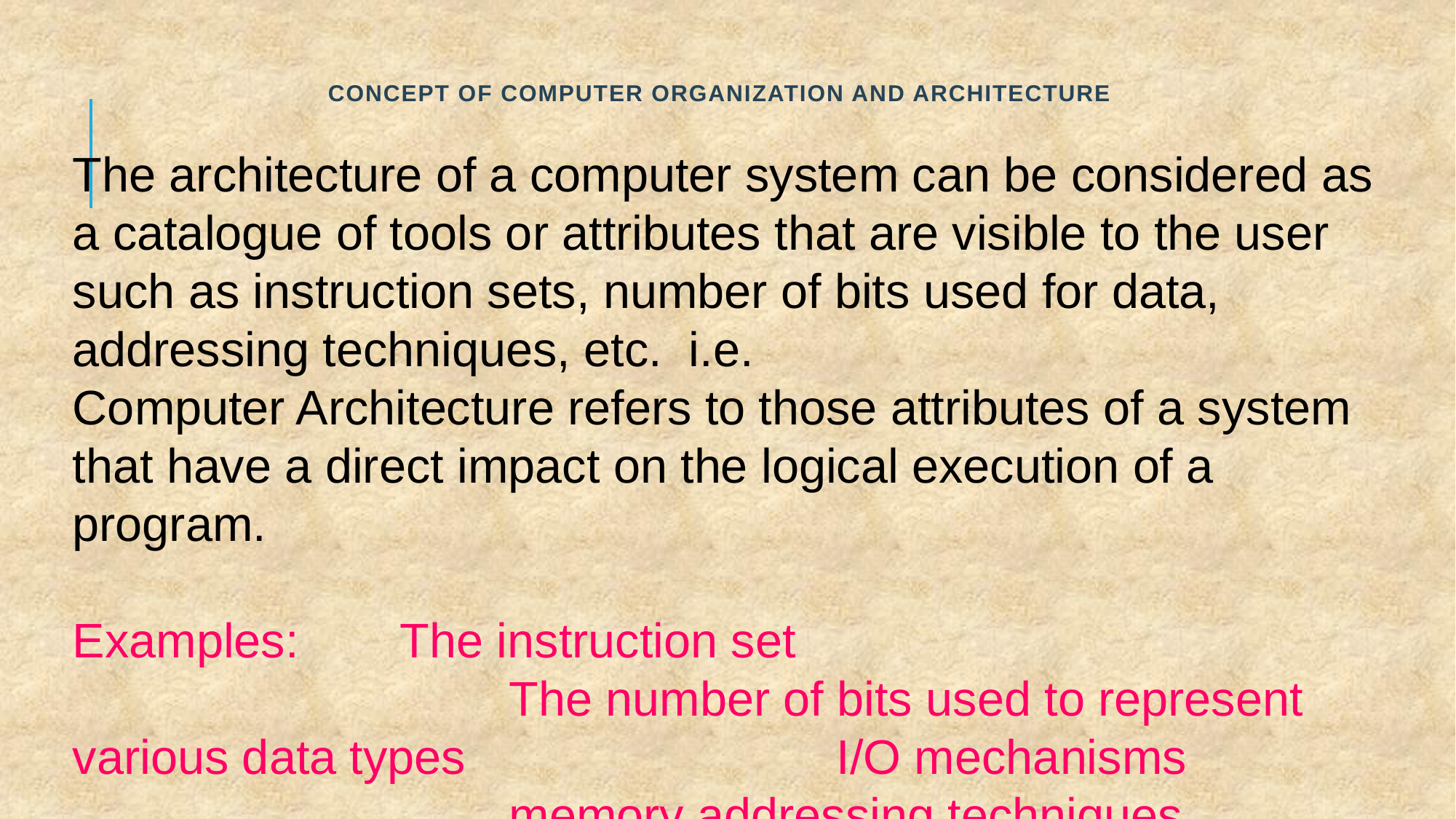

# Concept of computer organization and architecture
The architecture of a computer system can be considered as a catalogue of tools or attributes that are visible to the user such as instruction sets, number of bits used for data, addressing techniques, etc.  i.e.
Computer Architecture refers to those attributes of a system that have a direct impact on the logical execution of a program.

Examples: 	The instruction set
				The number of bits used to represent various data types 				I/O mechanisms
				memory addressing techniques